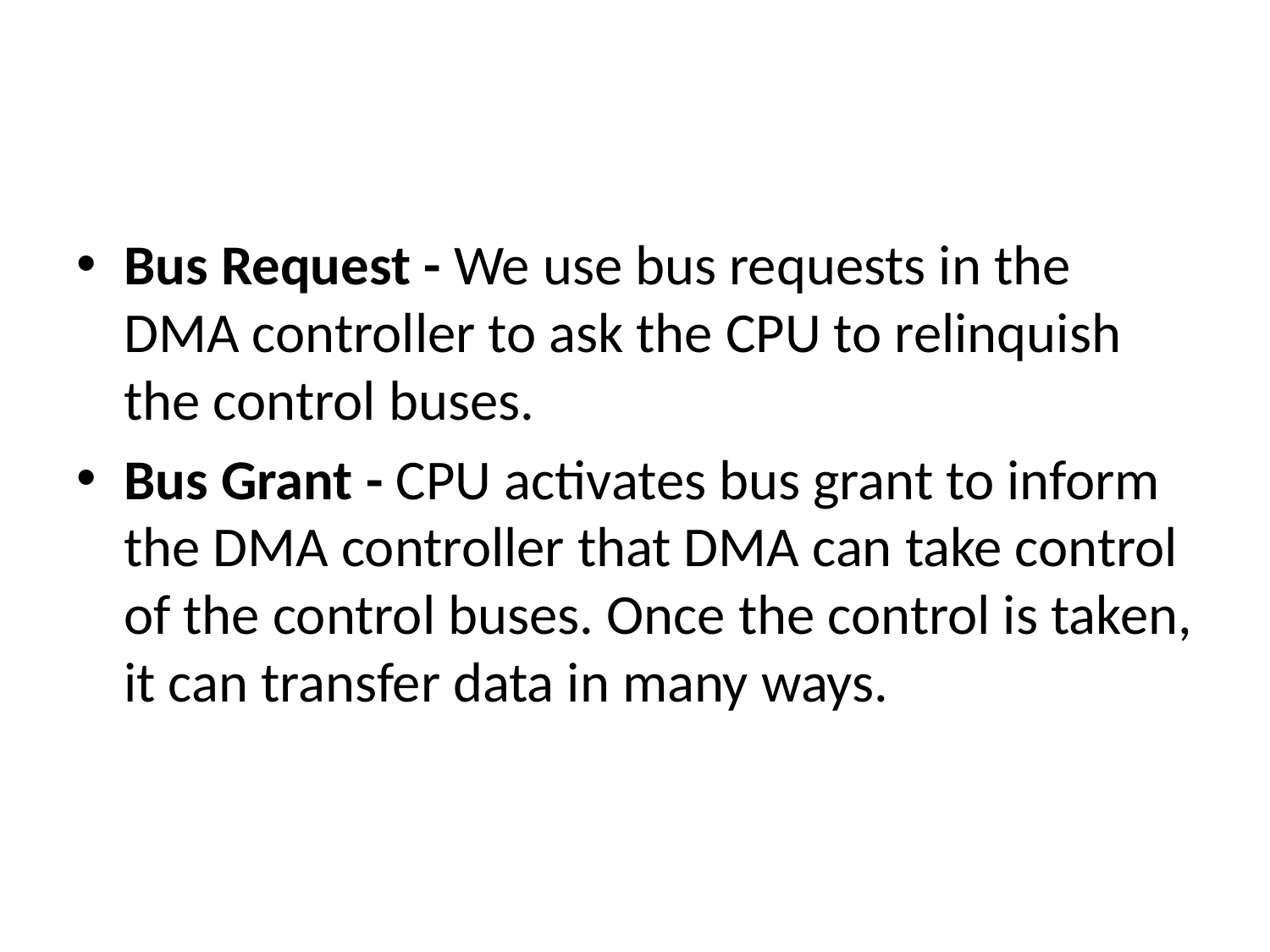

Bus Request - We use bus requests in the DMA controller to ask the CPU to relinquish the control buses.
Bus Grant - CPU activates bus grant to inform the DMA controller that DMA can take control of the control buses. Once the control is taken, it can transfer data in many ways.